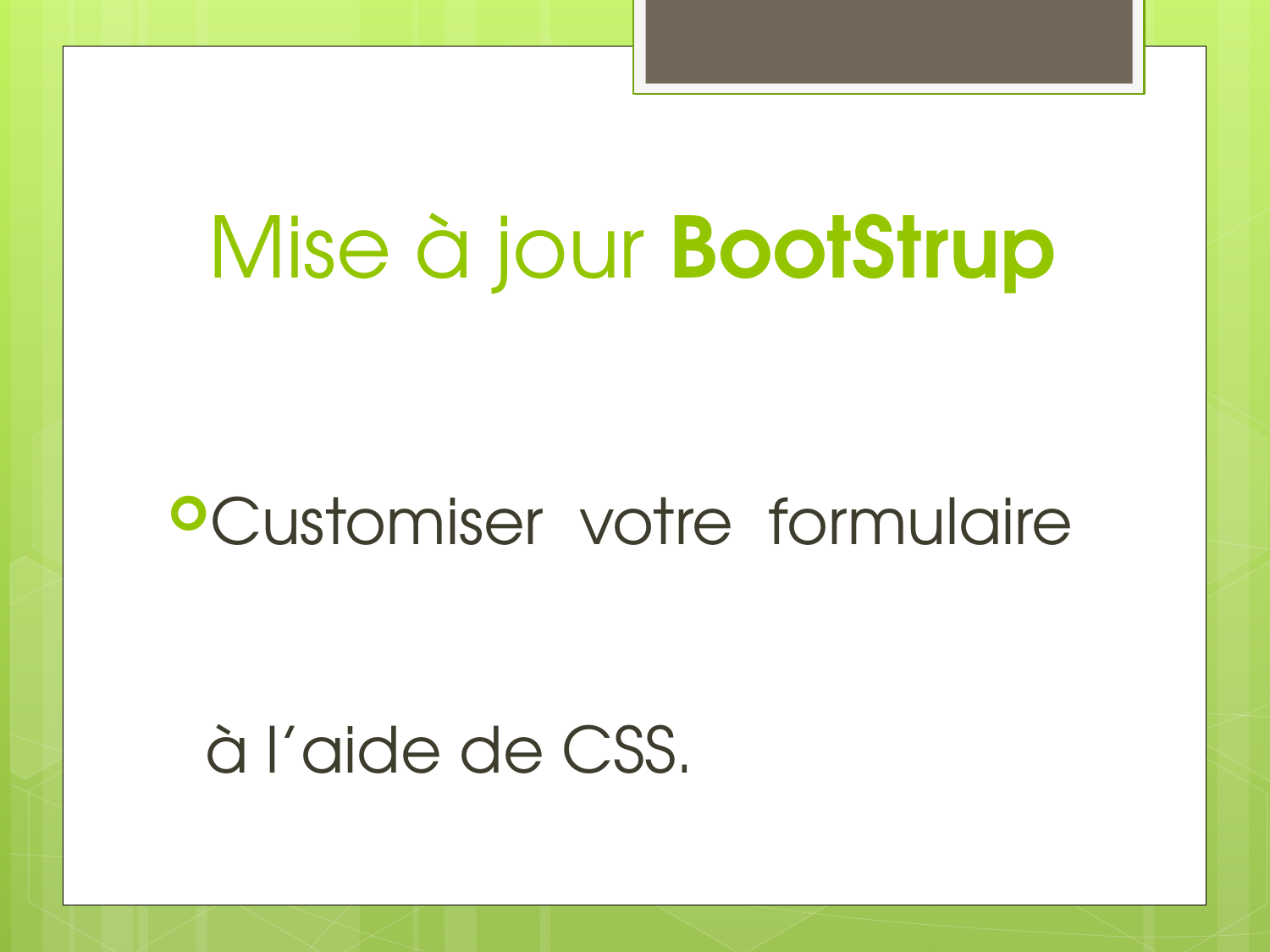

# Mise à jour BootStrup
Customiser votre formulaire à l’aide de CSS.